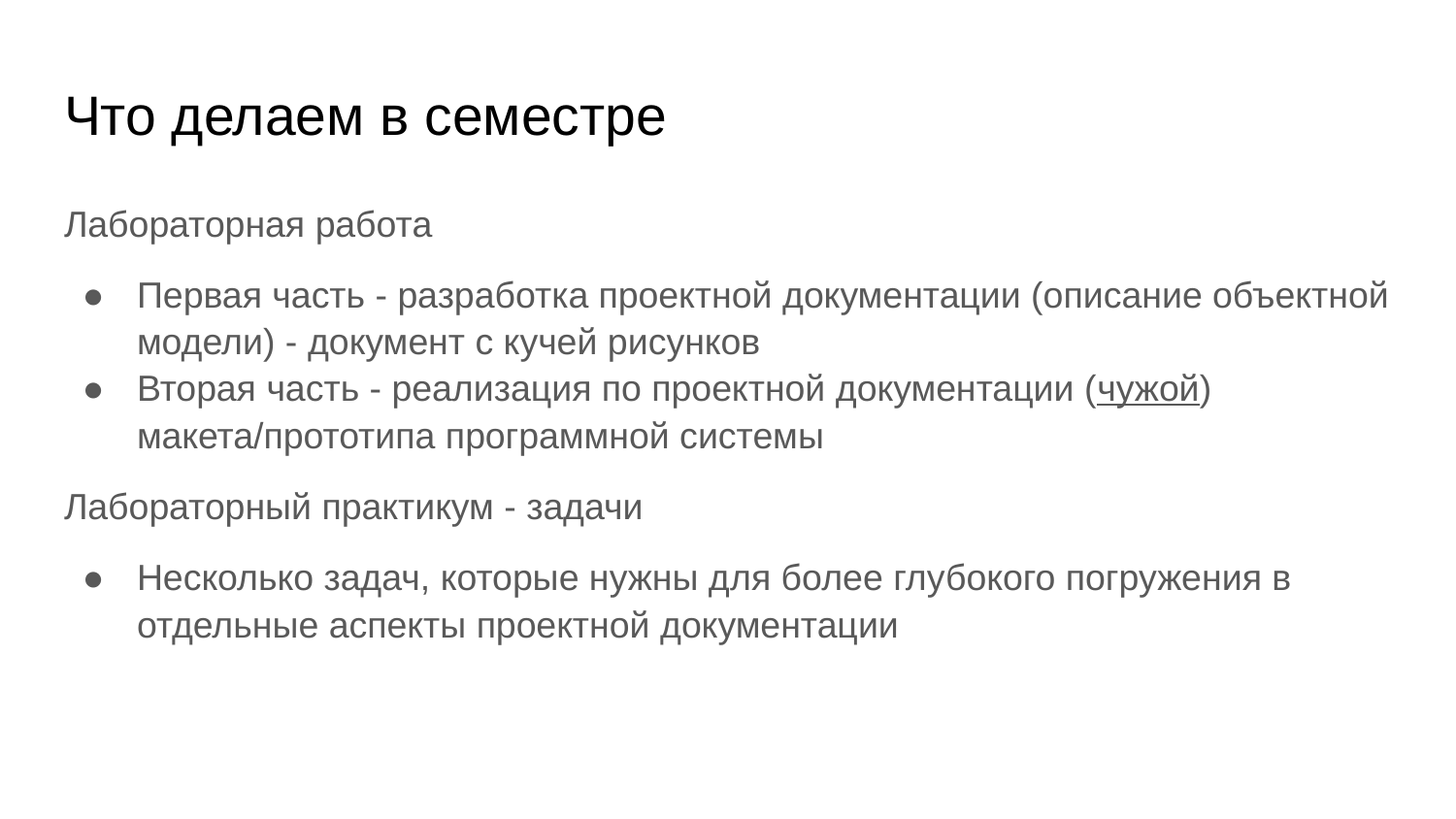

# Что делаем в семестре
Лабораторная работа
Первая часть - разработка проектной документации (описание объектной модели) - документ с кучей рисунков
Вторая часть - реализация по проектной документации (чужой) макета/прототипа программной системы
Лабораторный практикум - задачи
Несколько задач, которые нужны для более глубокого погружения в отдельные аспекты проектной документации